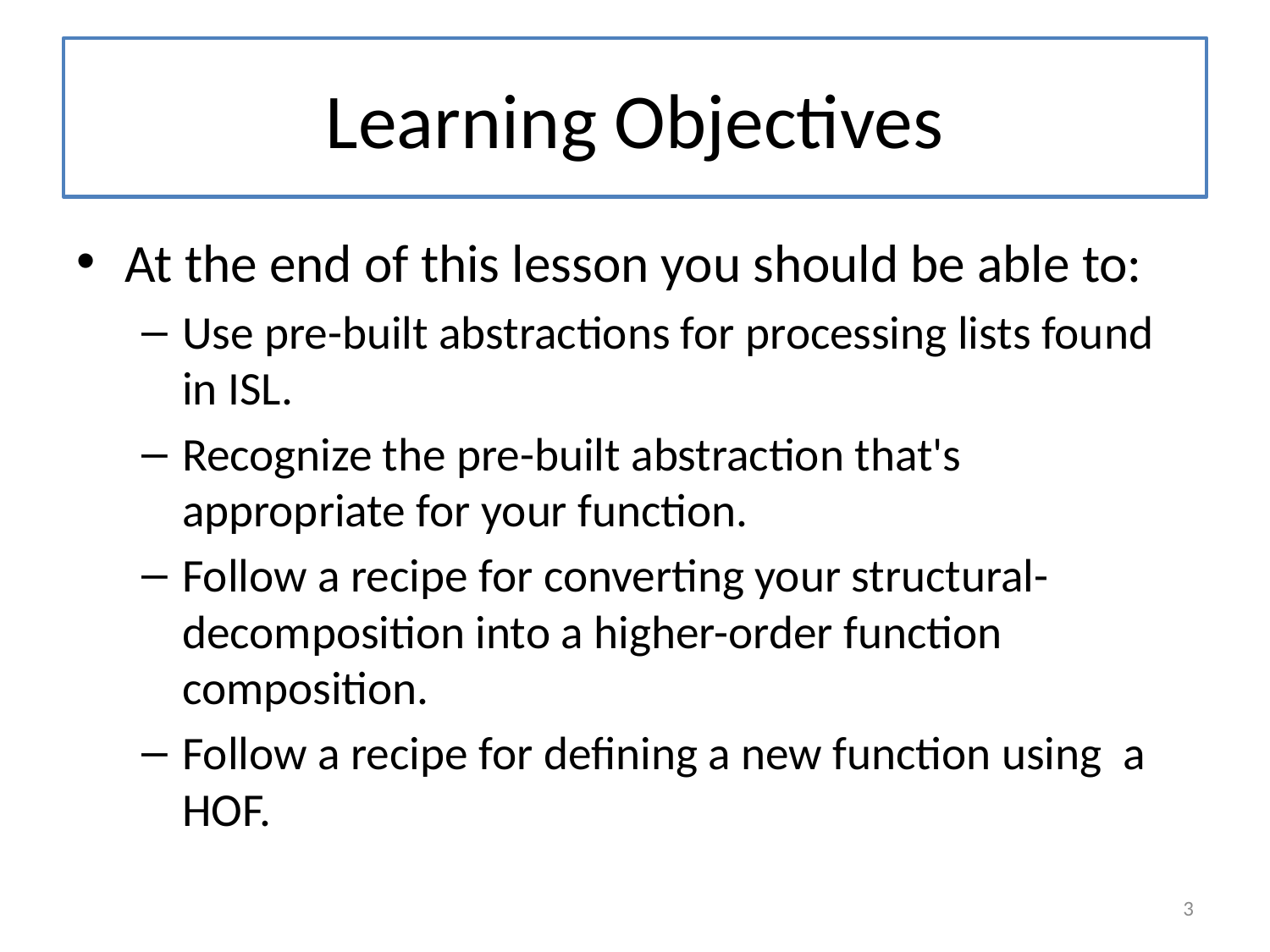

# Learning Objectives
At the end of this lesson you should be able to:
Use pre-built abstractions for processing lists found in ISL.
Recognize the pre-built abstraction that's appropriate for your function.
Follow a recipe for converting your structural-decomposition into a higher-order function composition.
Follow a recipe for defining a new function using  a HOF.
3